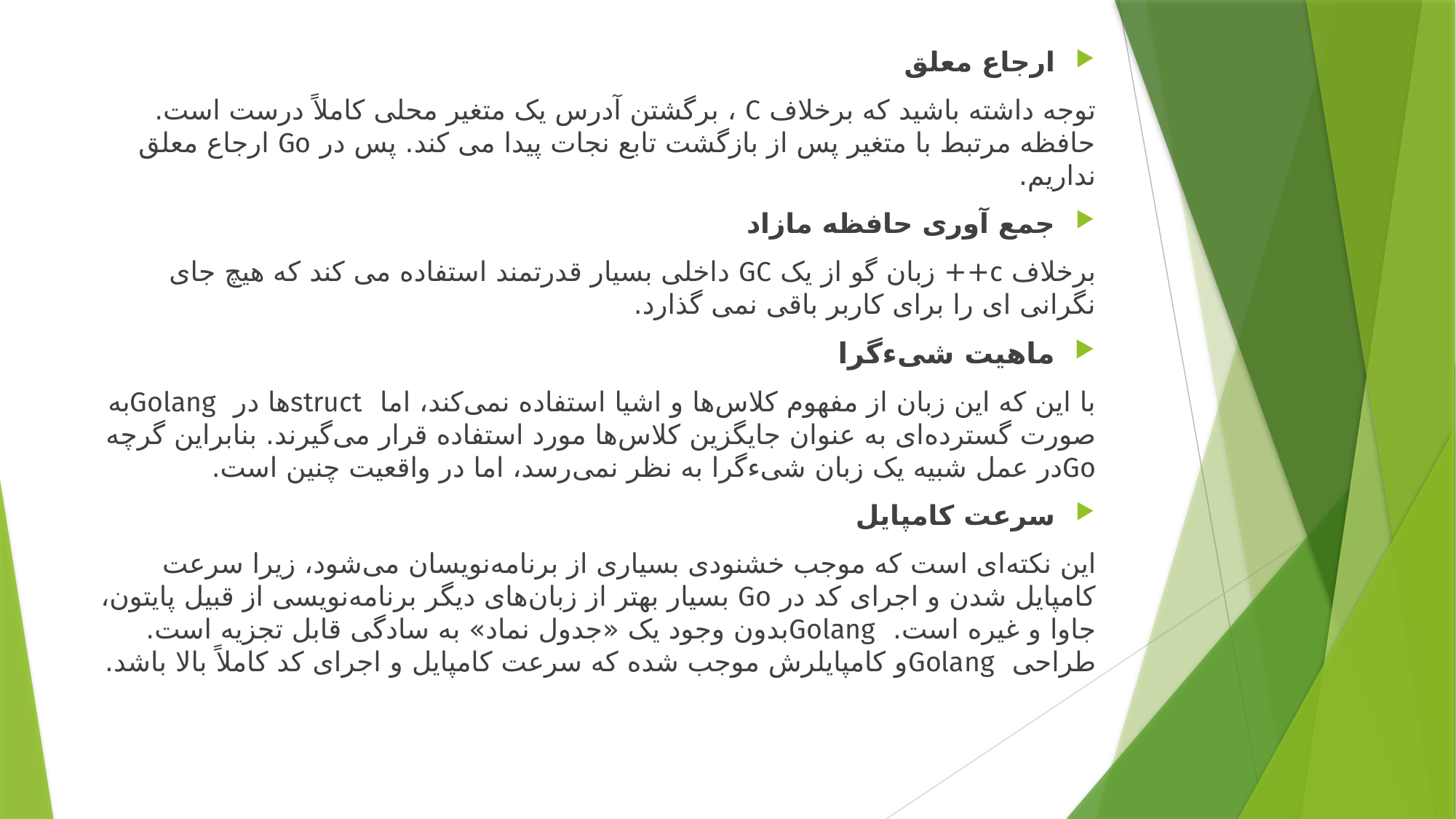

ارجاع معلق
توجه داشته باشید که برخلاف C ، برگشتن آدرس یک متغیر محلی کاملاً درست است. حافظه مرتبط با متغیر پس از بازگشت تابع نجات پیدا می کند. پس در Go ارجاع معلق نداریم.
جمع آوری حافظه مازاد
برخلاف c++ زبان گو از یک GC داخلی بسیار قدرتمند استفاده می کند که هیچ جای نگرانی ای را برای کاربر باقی نمی گذارد.
ماهیت شیء‌گرا
با این که این زبان از مفهوم کلاس‌ها و اشیا استفاده نمی‌کند، اما  structها در  Golangبه صورت گسترده‌ای به عنوان جایگزین کلا‌س‌ها مورد استفاده قرار می‌گیرند. بنابراین گرچه  Goدر عمل شبیه یک زبان شیء‌گرا به نظر نمی‌رسد، اما در واقعیت چنین است.
سرعت کامپایل
این نکته‌ای است که موجب خشنودی بسیاری از برنامه‌نویسان می‌شود، زیرا سرعت کامپایل شدن و اجرای کد در Go بسیار بهتر از زبان‌های دیگر برنامه‌نویسی از قبیل پایتون، جاوا و غیره است.  Golangبدون وجود یک «جدول نماد» به سادگی قابل تجزیه است. طراحی  Golangو کامپایلرش موجب شده که سرعت کامپایل و اجرای کد کاملاً بالا باشد.